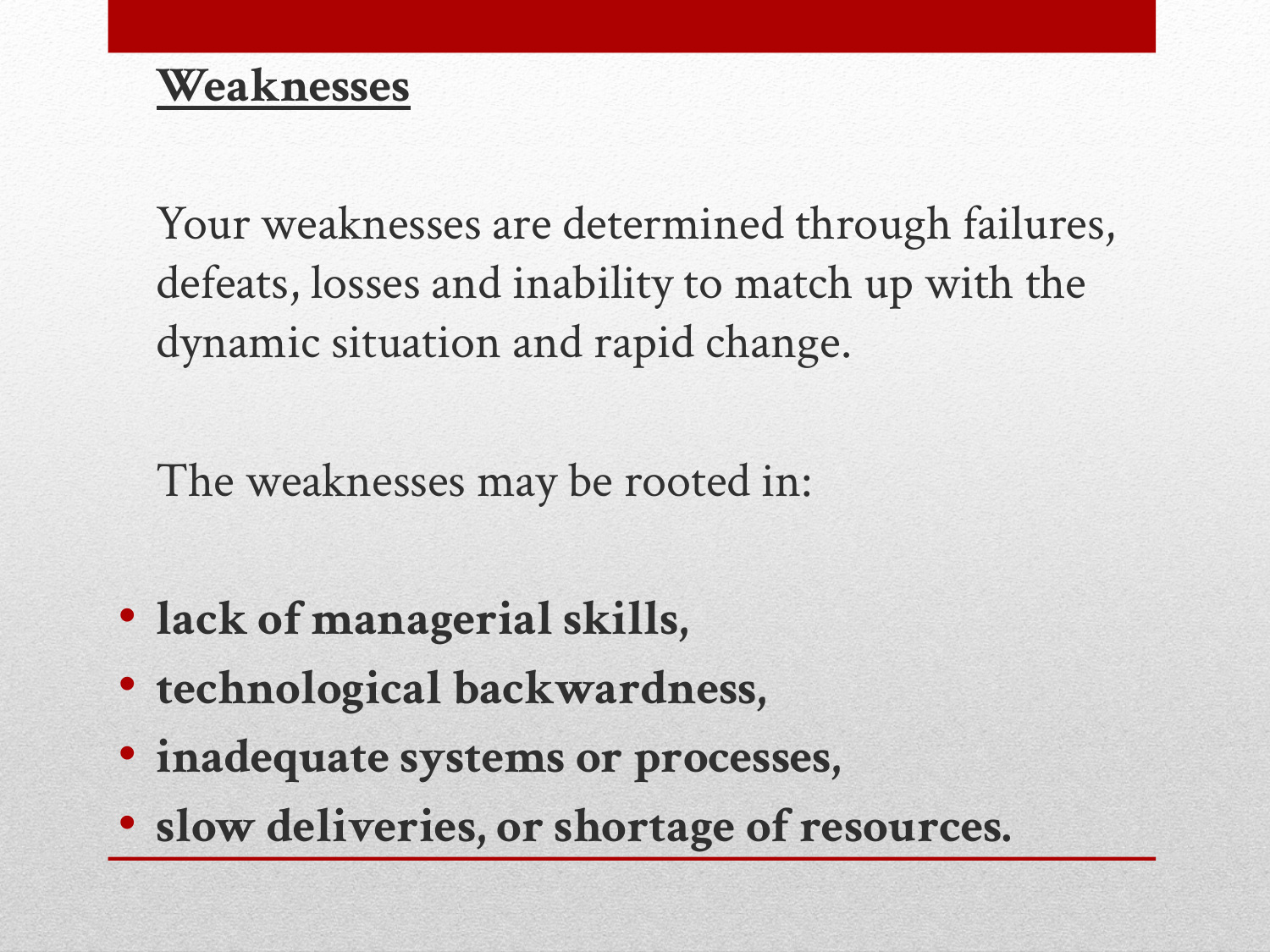

Weaknesses

	Your weaknesses are determined through failures, defeats, losses and inability to match up with the dynamic situation and rapid change.

	The weaknesses may be rooted in:

lack of managerial skills,
technological backwardness,
inadequate systems or processes,
slow deliveries, or shortage of resources.